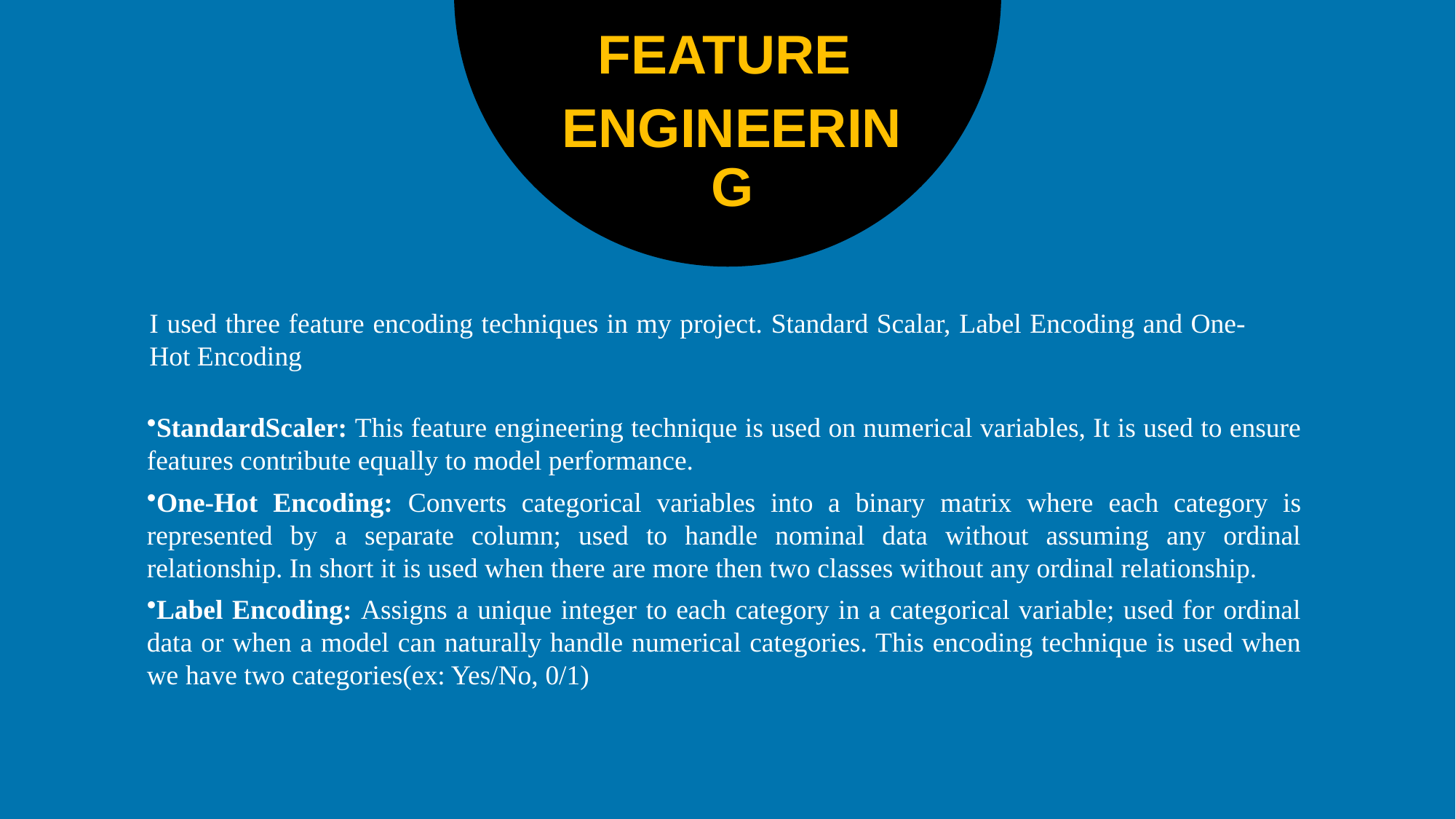

FEATURE
ENGINEERING
I used three feature encoding techniques in my project. Standard Scalar, Label Encoding and One-Hot Encoding
StandardScaler: This feature engineering technique is used on numerical variables, It is used to ensure features contribute equally to model performance.
One-Hot Encoding: Converts categorical variables into a binary matrix where each category is represented by a separate column; used to handle nominal data without assuming any ordinal relationship. In short it is used when there are more then two classes without any ordinal relationship.
Label Encoding: Assigns a unique integer to each category in a categorical variable; used for ordinal data or when a model can naturally handle numerical categories. This encoding technique is used when we have two categories(ex: Yes/No, 0/1)